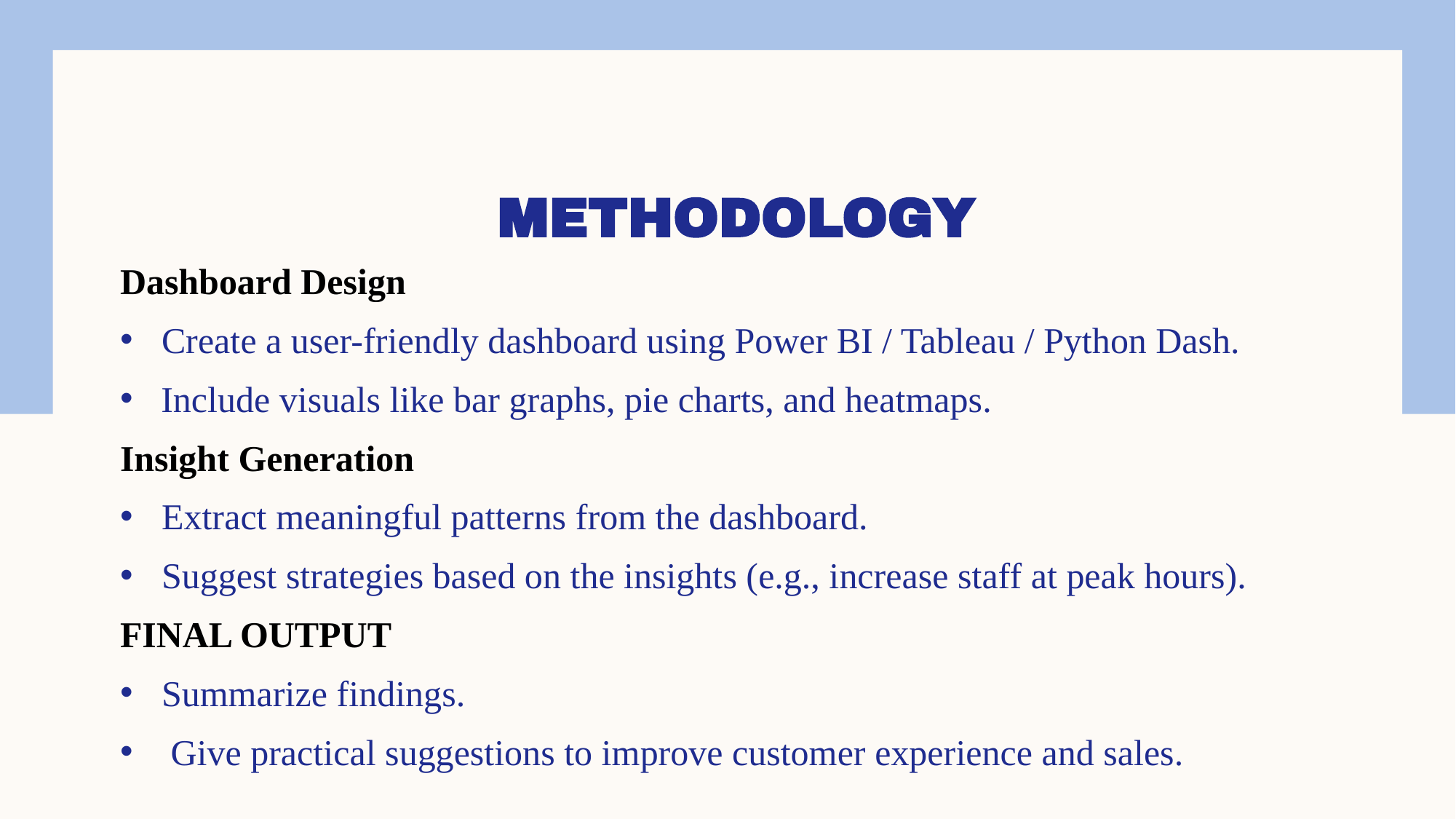

11
# METHODOLOGY
Dashboard Design
Create a user-friendly dashboard using Power BI / Tableau / Python Dash.
Include visuals like bar graphs, pie charts, and heatmaps.
Insight Generation
Extract meaningful patterns from the dashboard.
Suggest strategies based on the insights (e.g., increase staff at peak hours).
FINAL OUTPUT
Summarize findings.
 Give practical suggestions to improve customer experience and sales.